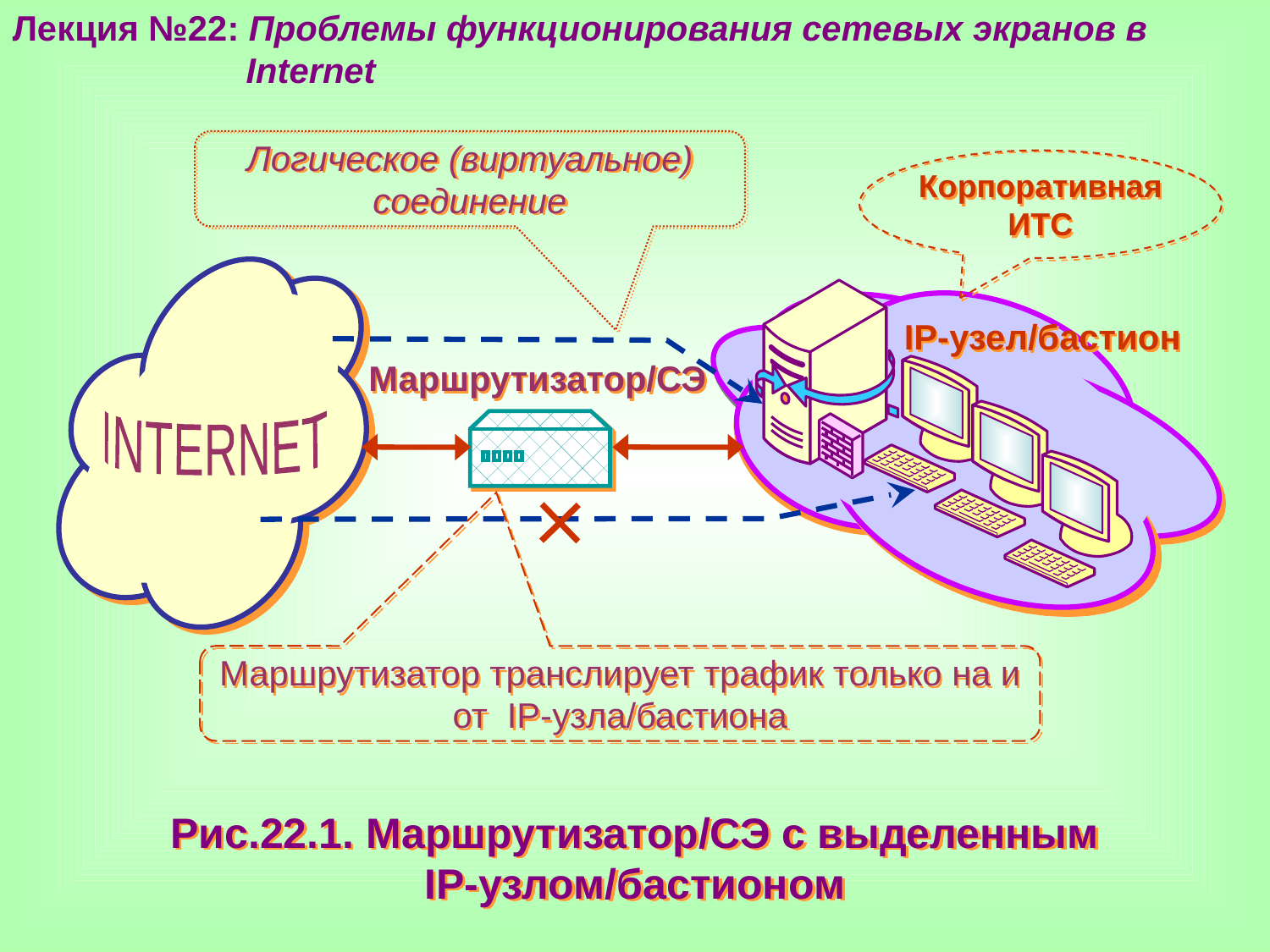

Лекция №22: Проблемы функционирования сетевых экранов в
                        Internet
Логическое (виртуальное) соединение
Корпоративная ИТС

IP-узел/бастион

Маршрутизатор/СЭ

 INTERNET

Маршрутизатор транслирует трафик только на и от  IP-узла/бастиона
Рис.22.1. Маршрутизатор/СЭ с выделенным
IP-узлом/бастионом